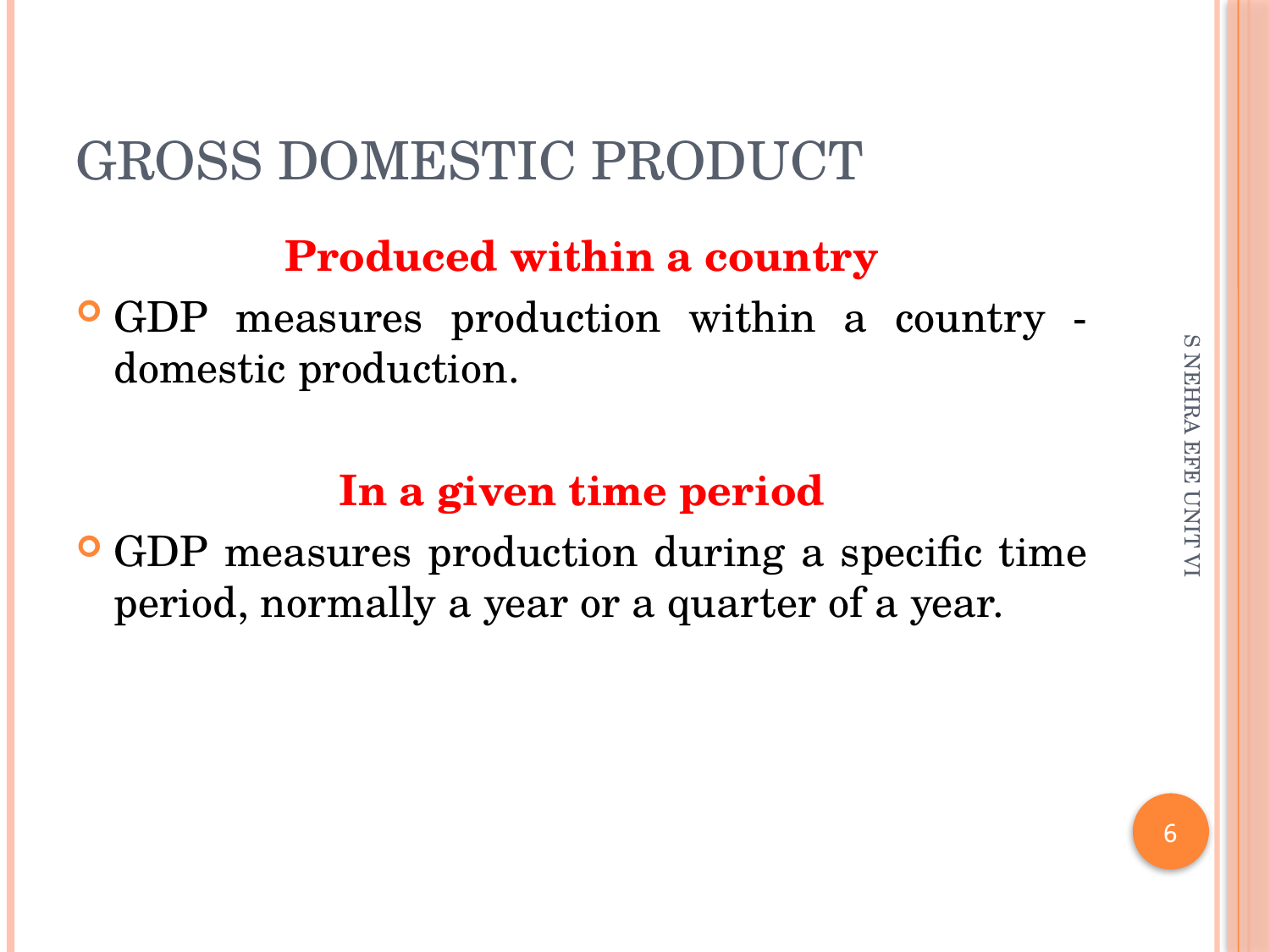

# Gross Domestic Product
Produced within a country
GDP measures production within a country - domestic production.

In a given time period
GDP measures production during a specific time period, normally a year or a quarter of a year.
S NEHRA EFE UNIT VI
6